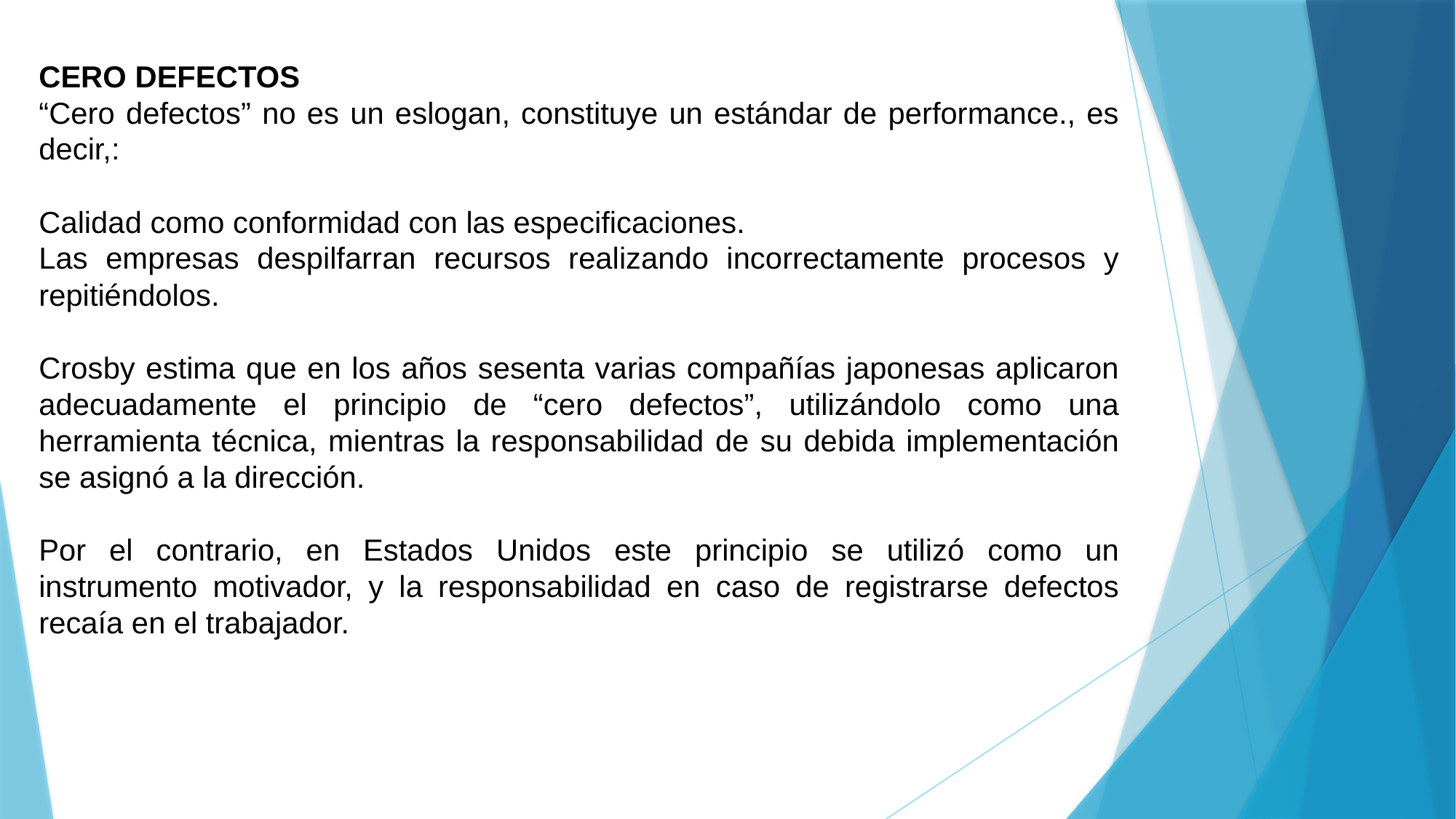

CERO DEFECTOS
“Cero defectos” no es un eslogan, constituye un estándar de performance., es decir,:

Calidad como conformidad con las especificaciones.
Las empresas despilfarran recursos realizando incorrectamente procesos y repitiéndolos.

Crosby estima que en los años sesenta varias compañías japonesas aplicaron adecuadamente el principio de “cero defectos”, utilizándolo como una herramienta técnica, mientras la responsabilidad de su debida implementación se asignó a la dirección.

Por el contrario, en Estados Unidos este principio se utilizó como un instrumento motivador, y la responsabilidad en caso de registrarse defectos recaía en el trabajador.